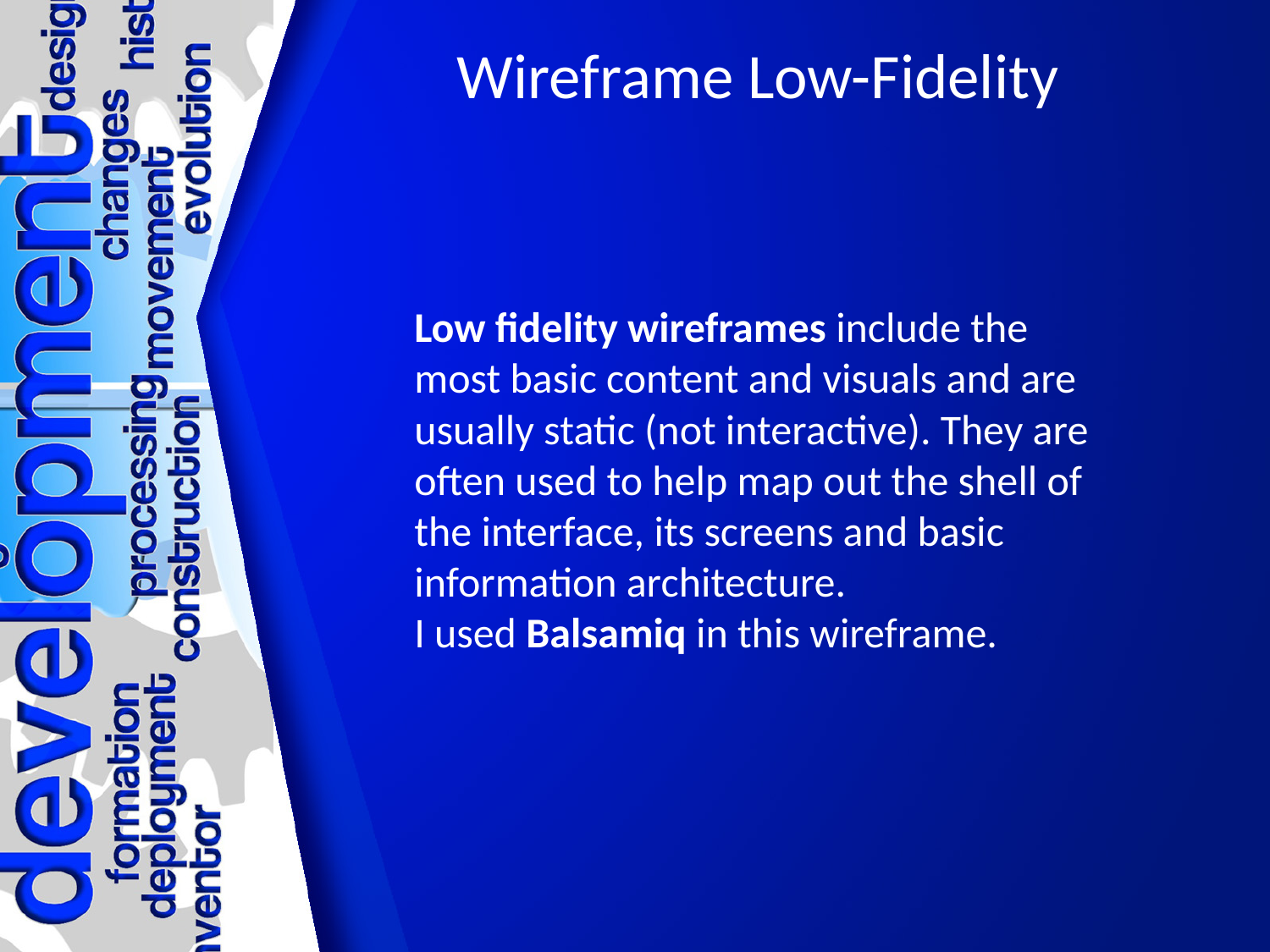

# Wireframe Low-Fidelity
Low fidelity wireframes include the most basic content and visuals and are usually static (not interactive). They are often used to help map out the shell of the interface, its screens and basic information architecture.
I used Balsamiq in this wireframe.